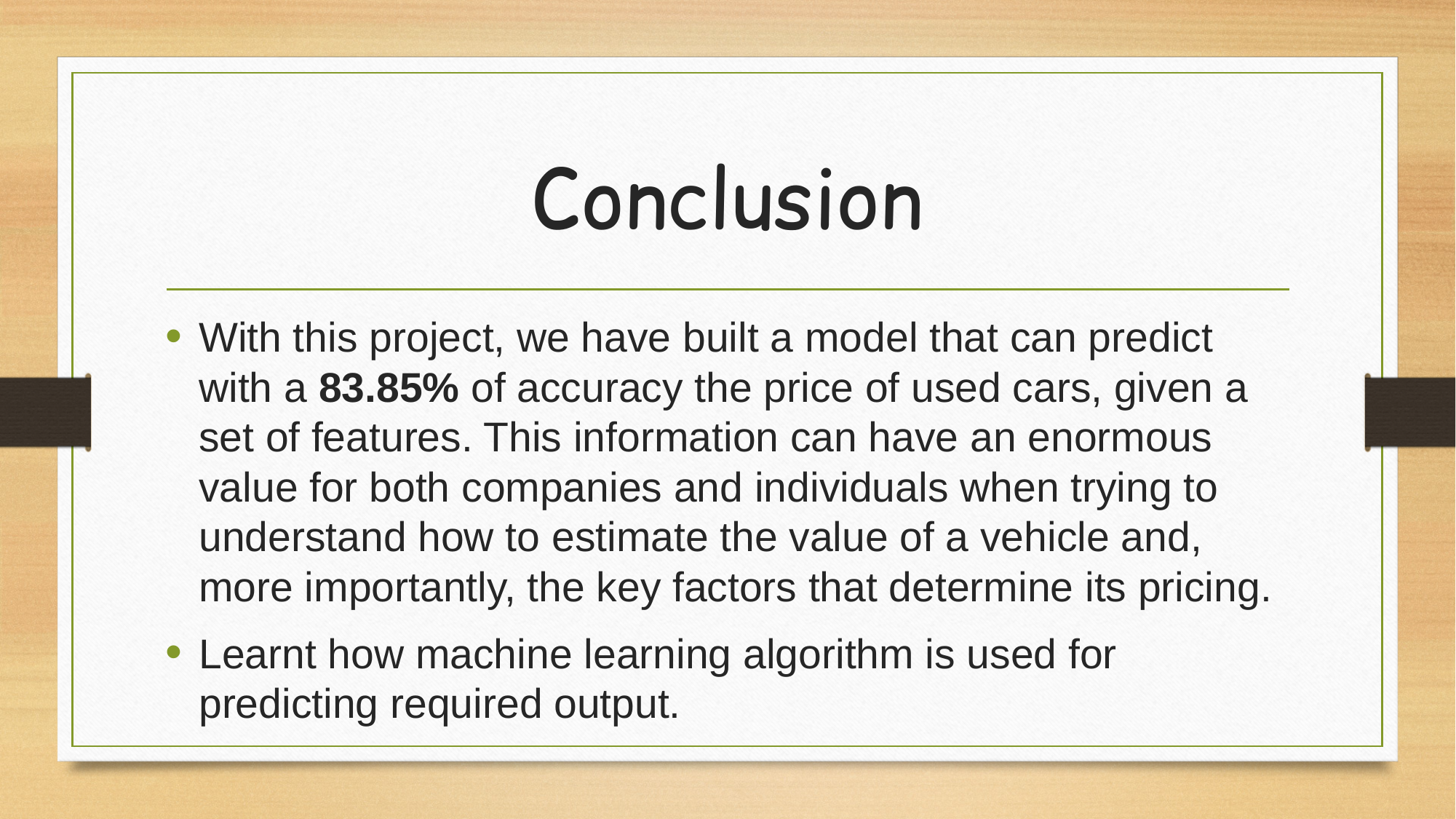

# Conclusion
With this project, we have built a model that can predict with a 83.85% of accuracy the price of used cars, given a set of features. This information can have an enormous value for both companies and individuals when trying to understand how to estimate the value of a vehicle and, more importantly, the key factors that determine its pricing.
Learnt how machine learning algorithm is used for predicting required output.